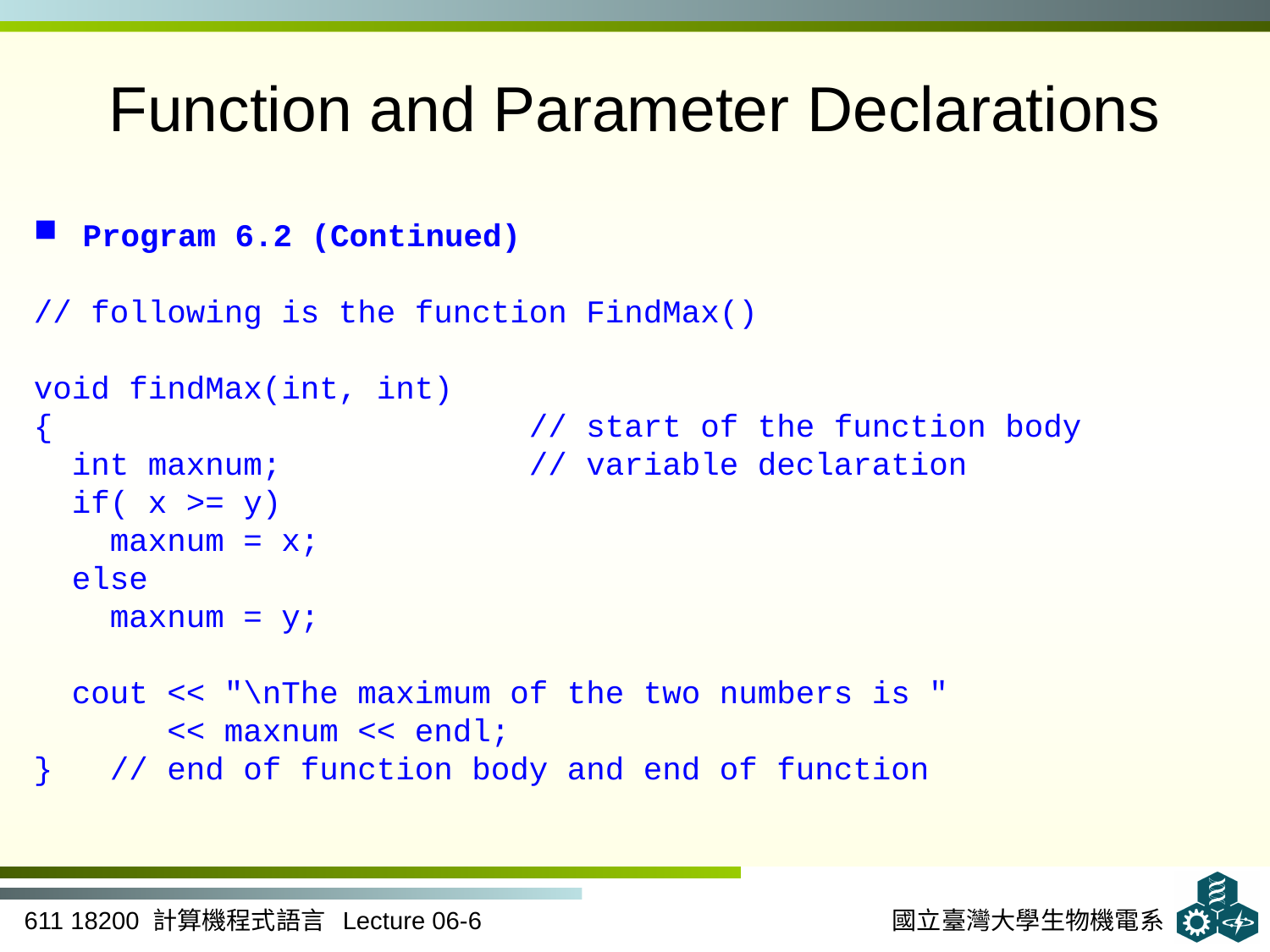

# Function and Parameter Declarations
 Program 6.2 (Continued)

// following is the function FindMax()

void findMax(int, int)
{                         // start of the function body
  int maxnum;             // variable declaration
  if( x >= y)
    maxnum = x;
  else
    maxnum = y;

  cout << "\nThe maximum of the two numbers is "
       << maxnum << endl;
}   // end of function body and end of function